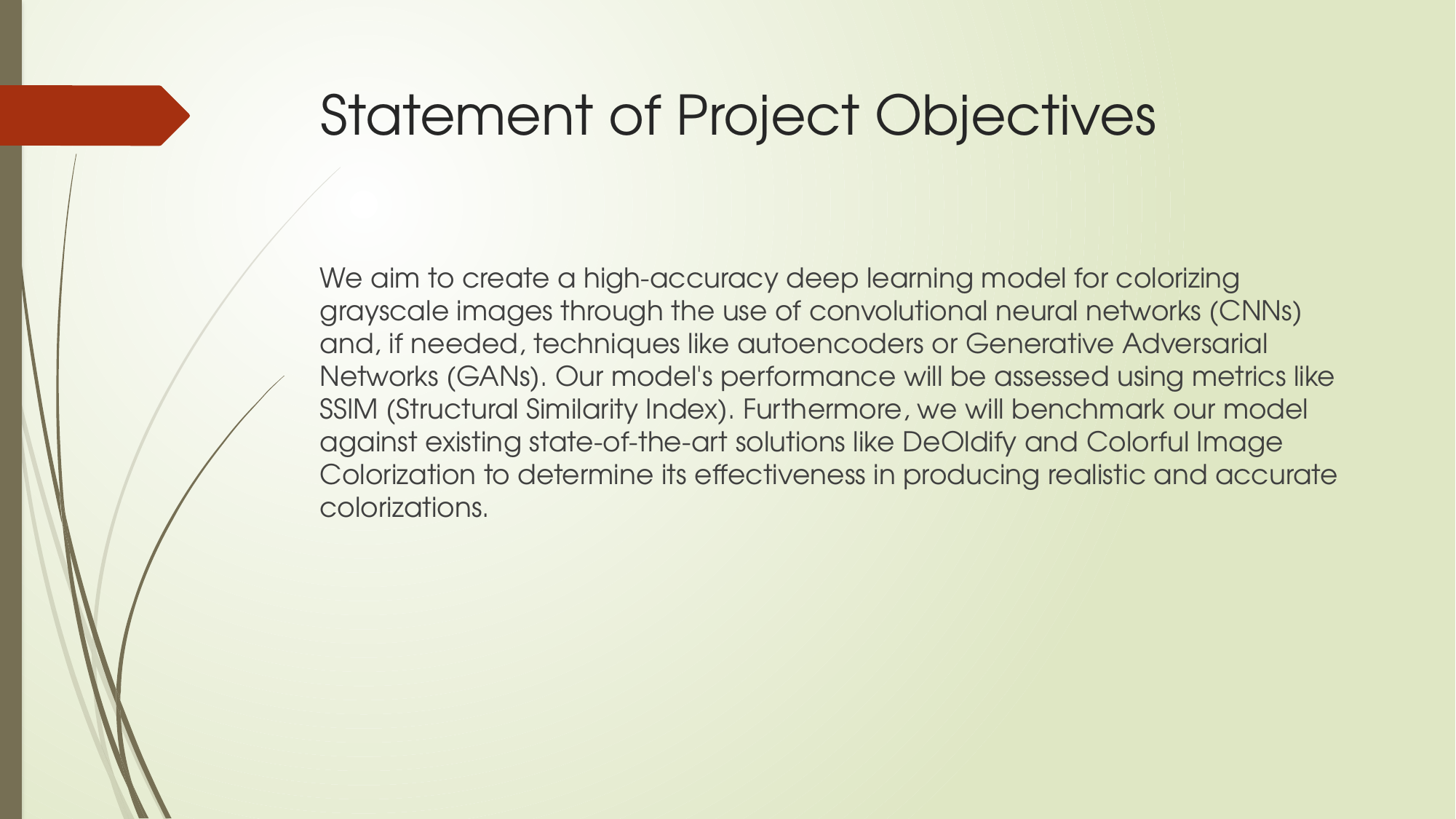

# Statement of Project Objectives
We aim to create a high-accuracy deep learning model for colorizing grayscale images through the use of convolutional neural networks (CNNs) and, if needed, techniques like autoencoders or Generative Adversarial Networks (GANs). Our model's performance will be assessed using metrics like SSIM (Structural Similarity Index). Furthermore, we will benchmark our model against existing state-of-the-art solutions like DeOldify and Colorful Image Colorization to determine its effectiveness in producing realistic and accurate colorizations.